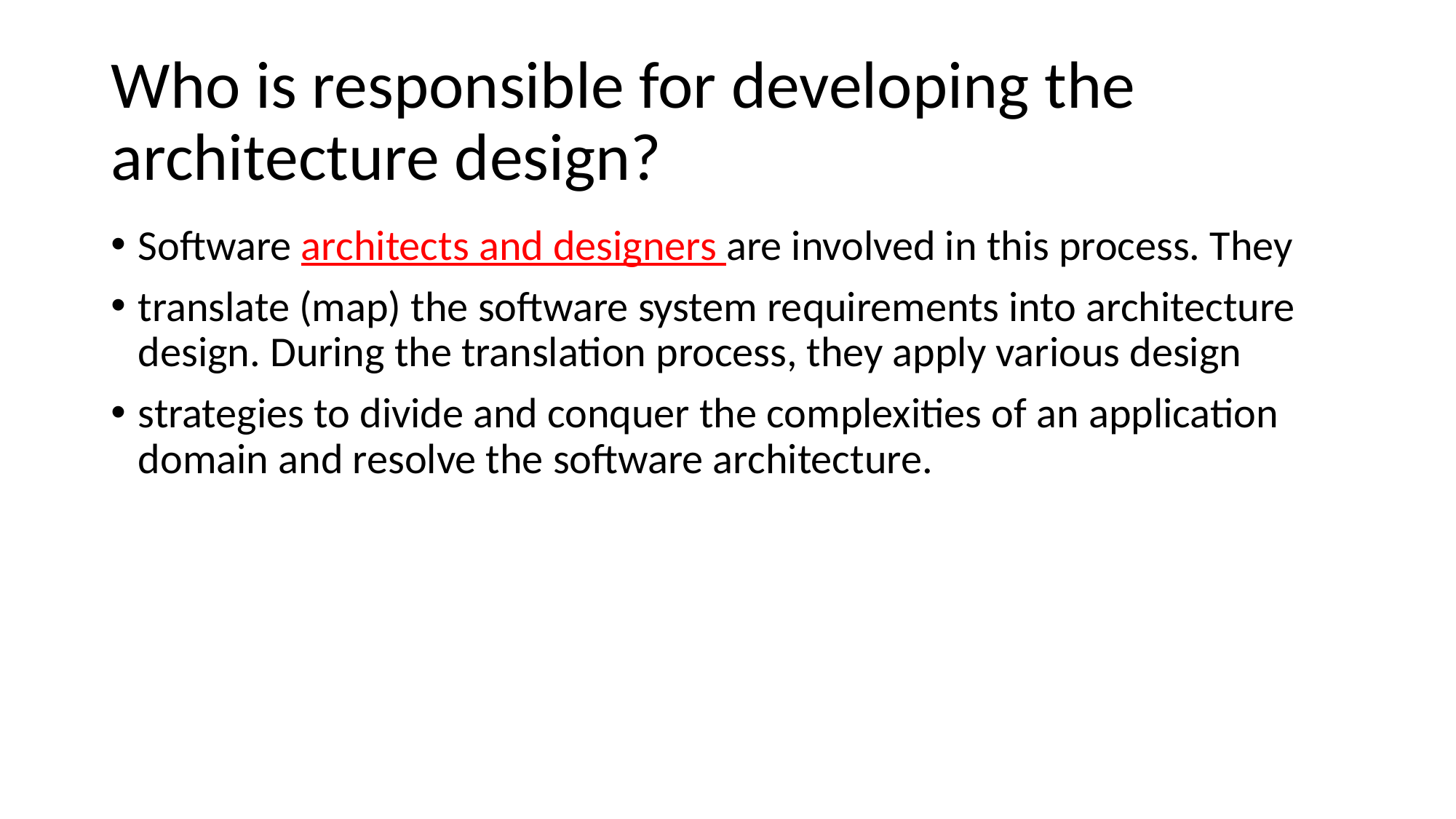

# Who is responsible for developing the architecture design?
Software architects and designers are involved in this process. They
translate (map) the software system requirements into architecture design. During the translation process, they apply various design
strategies to divide and conquer the complexities of an application domain and resolve the software architecture.